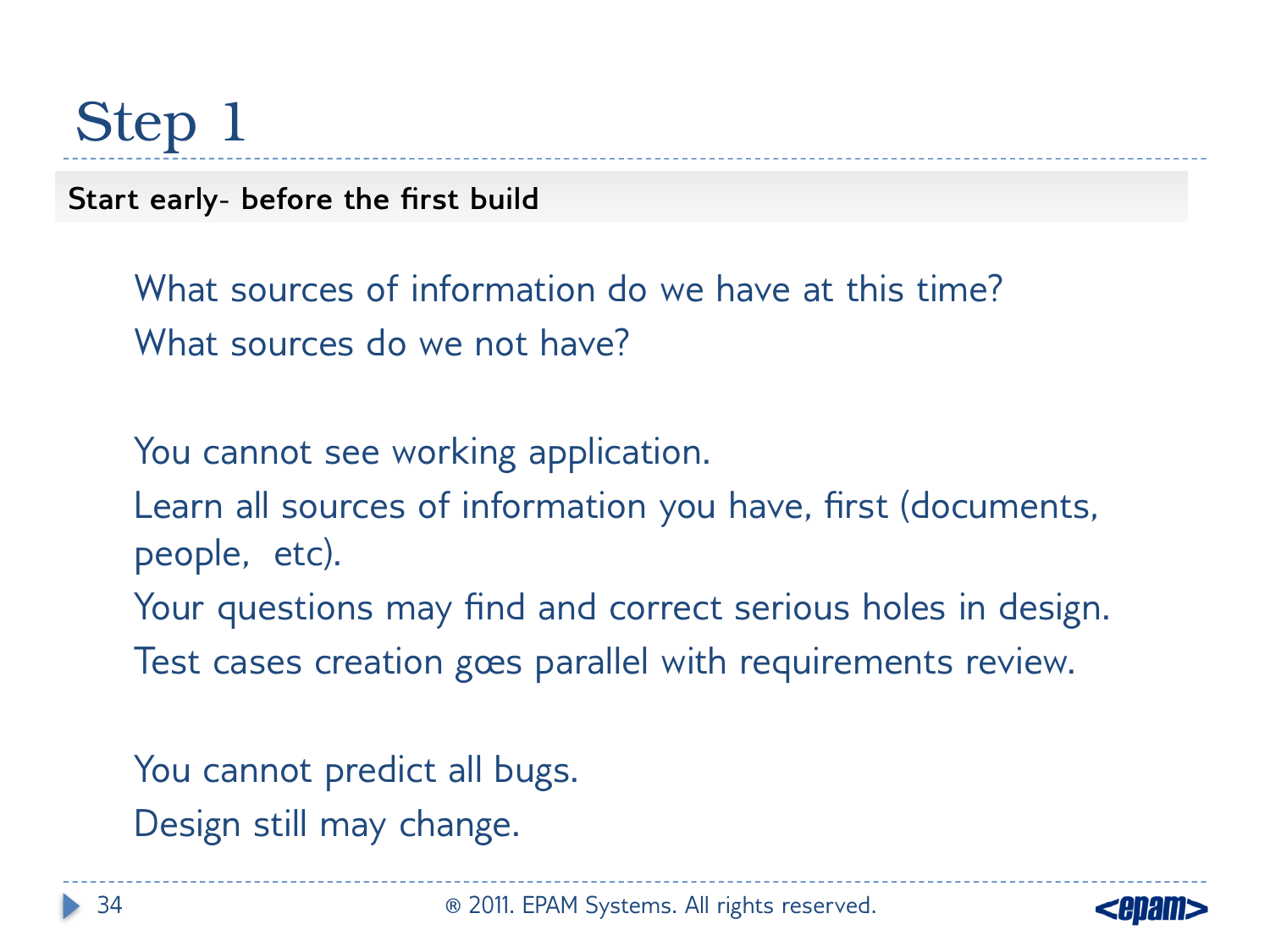

# Step 1

What sources of information do we have at this time?
What sources do we not have?

You cannot see working application.
Learn all sources of information you have, first (documents, people,  etc).
Your questions may find and correct serious holes in design.
Test cases creation goes parallel with requirements review.

You cannot predict all bugs.
Design still may change.

Start early- before the first build
34
® 2011. EPAM Systems. All rights reserved.